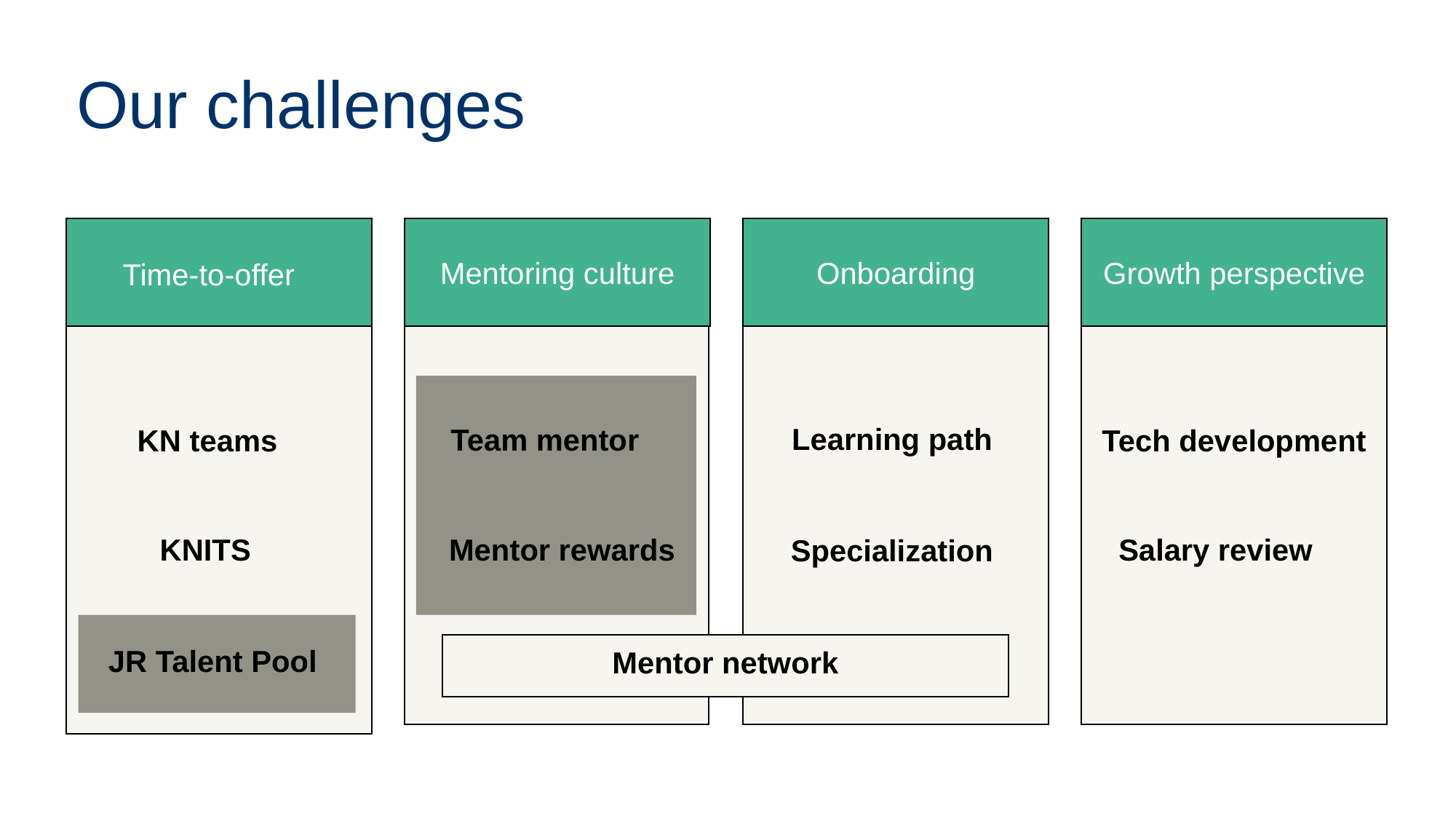

# Our challenges

Mentoring culture
Onboarding
Growth perspective
Time-to-offer

Tech development
Learning path
Team mentor
KN teams
KNITS
Mentor rewards
 Salary review
Specialization

JR Talent Pool
Mentor network